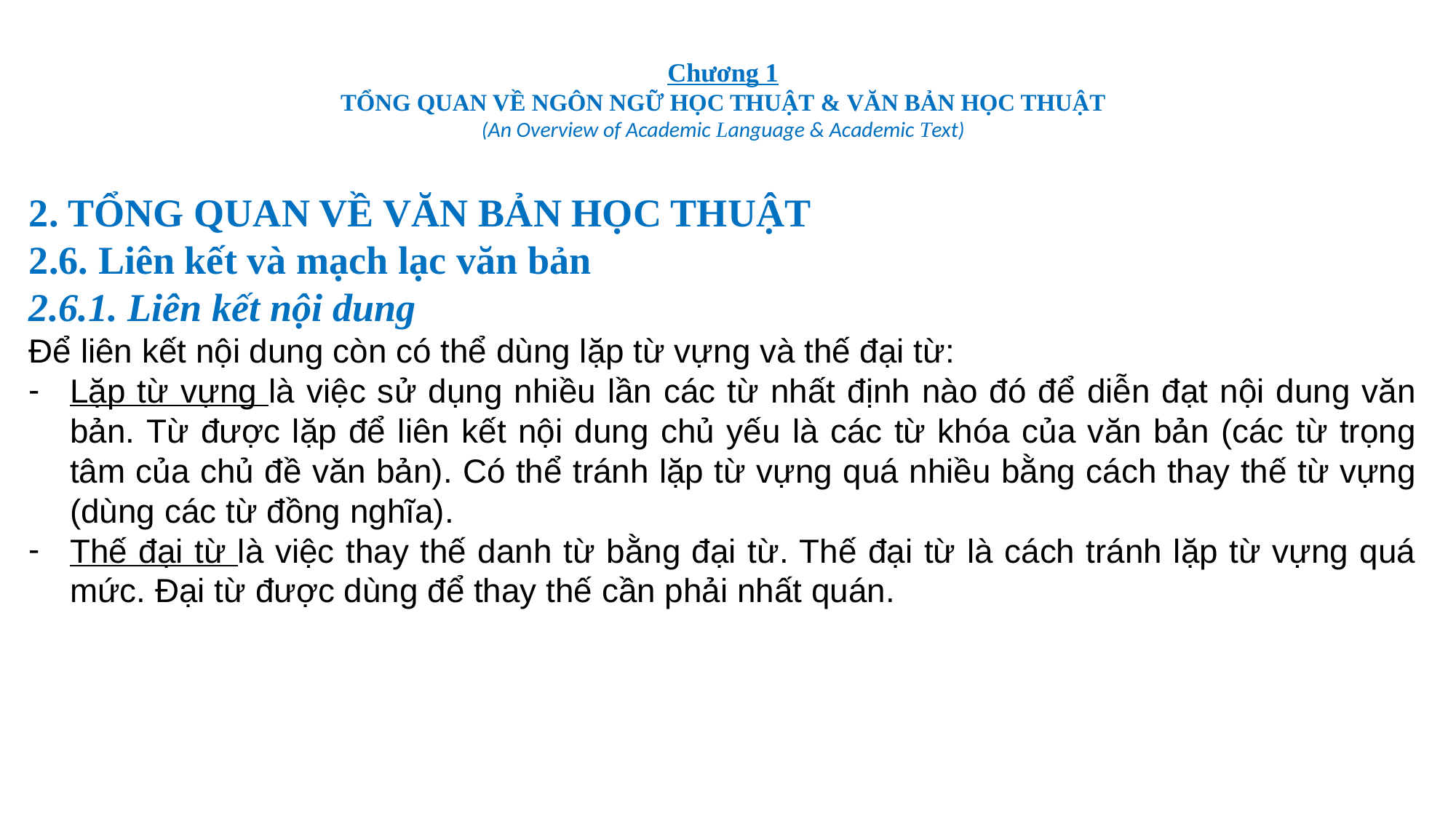

# Chương 1 TỔNG QUAN VỀ NGÔN NGỮ HỌC THUẬT & VĂN BẢN HỌC THUẬT (An Overview of Academic Language & Academic Text)
2. TỔNG QUAN VỀ VĂN BẢN HỌC THUẬT
2.6. Liên kết và mạch lạc văn bản
2.6.1. Liên kết nội dung
Để liên kết nội dung còn có thể dùng lặp từ vựng và thế đại từ:
Lặp từ vựng là việc sử dụng nhiều lần các từ nhất định nào đó để diễn đạt nội dung văn bản. Từ được lặp để liên kết nội dung chủ yếu là các từ khóa của văn bản (các từ trọng tâm của chủ đề văn bản). Có thể tránh lặp từ vựng quá nhiều bằng cách thay thế từ vựng (dùng các từ đồng nghĩa).
Thế đại từ là việc thay thế danh từ bằng đại từ. Thế đại từ là cách tránh lặp từ vựng quá mức. Đại từ được dùng để thay thế cần phải nhất quán.